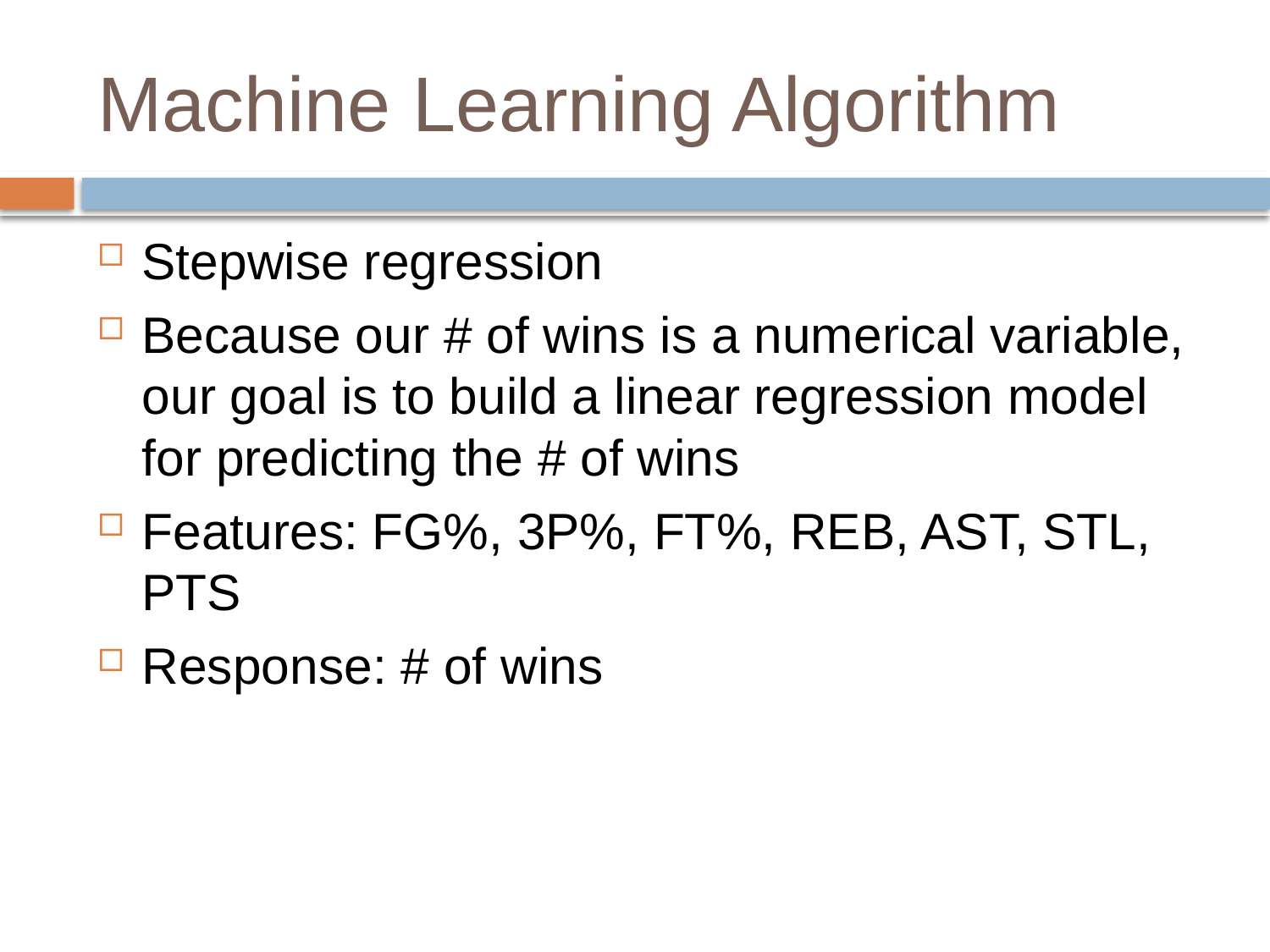

# Machine Learning Algorithm
Stepwise regression
Because our # of wins is a numerical variable, our goal is to build a linear regression model for predicting the # of wins
Features: FG%, 3P%, FT%, REB, AST, STL, PTS
Response: # of wins